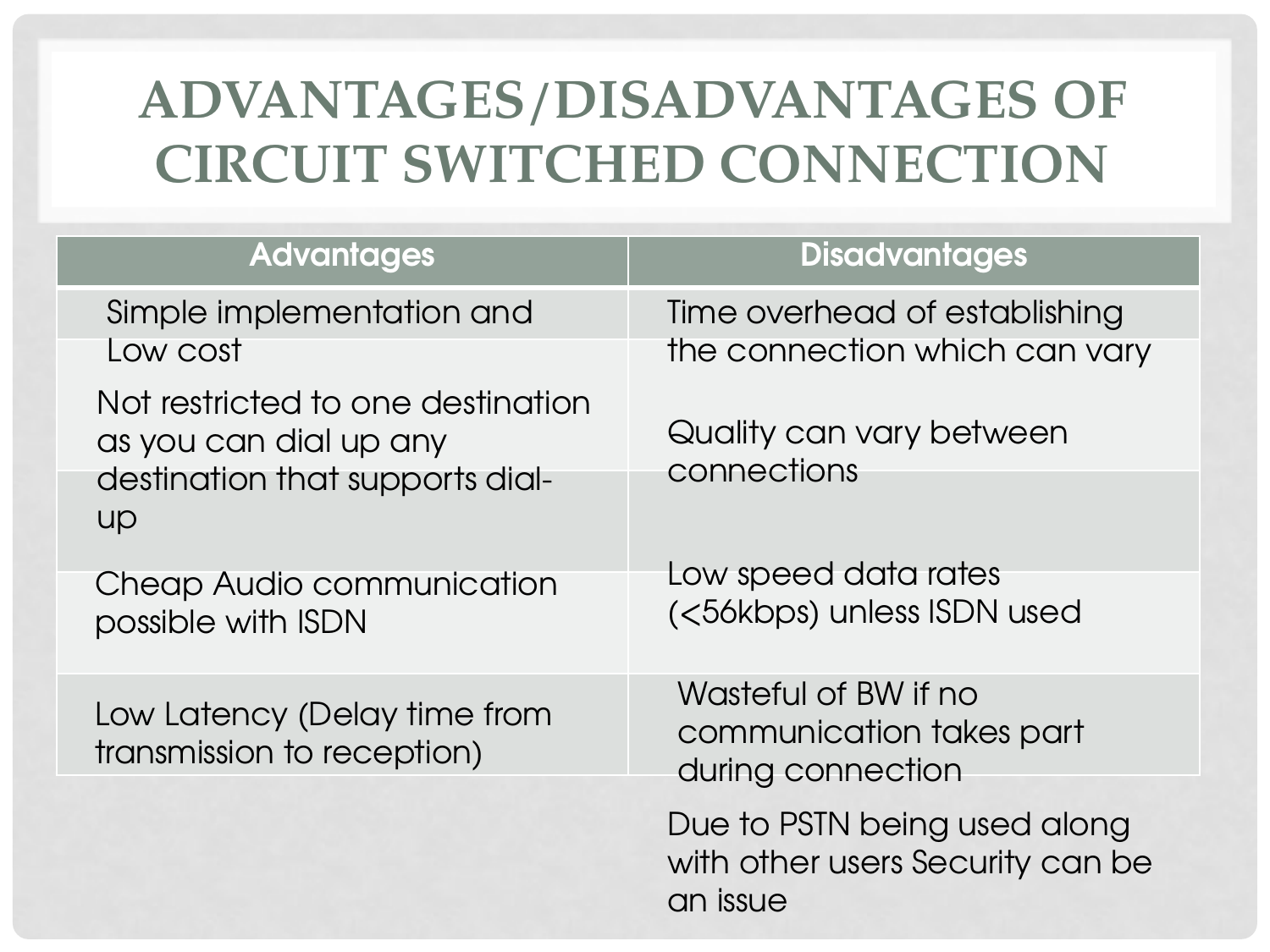

# Advantages/Disadvantages of Circuit Switched Connection
| Advantages | Disadvantages |
| --- | --- |
|  |  |
|  |  |
|  |  |
|  |  |
|  |  |
Simple implementation and Low cost

Time overhead of establishing the connection which can vary

Not restricted to one destination as you can dial up any destination that supports dial-up

Quality can vary between connections

Low speed data rates (<56kbps) unless ISDN used

Cheap Audio communication possible with ISDN

Wasteful of BW if no communication takes part during connection

Low Latency (Delay time from transmission to reception)

Due to PSTN being used along with other users Security can be an issue